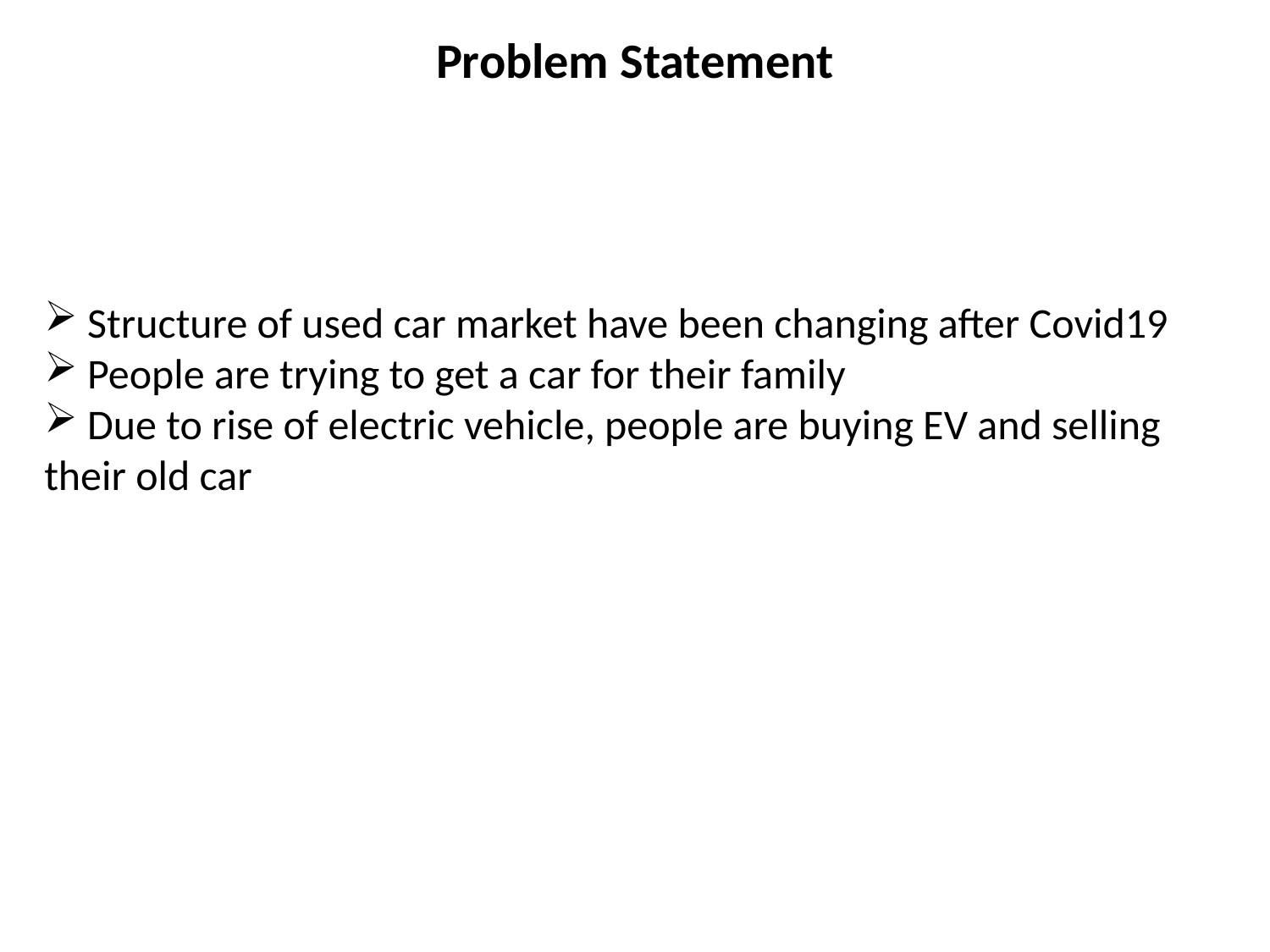

Problem Statement
 Structure of used car market have been changing after Covid19
 People are trying to get a car for their family
 Due to rise of electric vehicle, people are buying EV and selling their old car